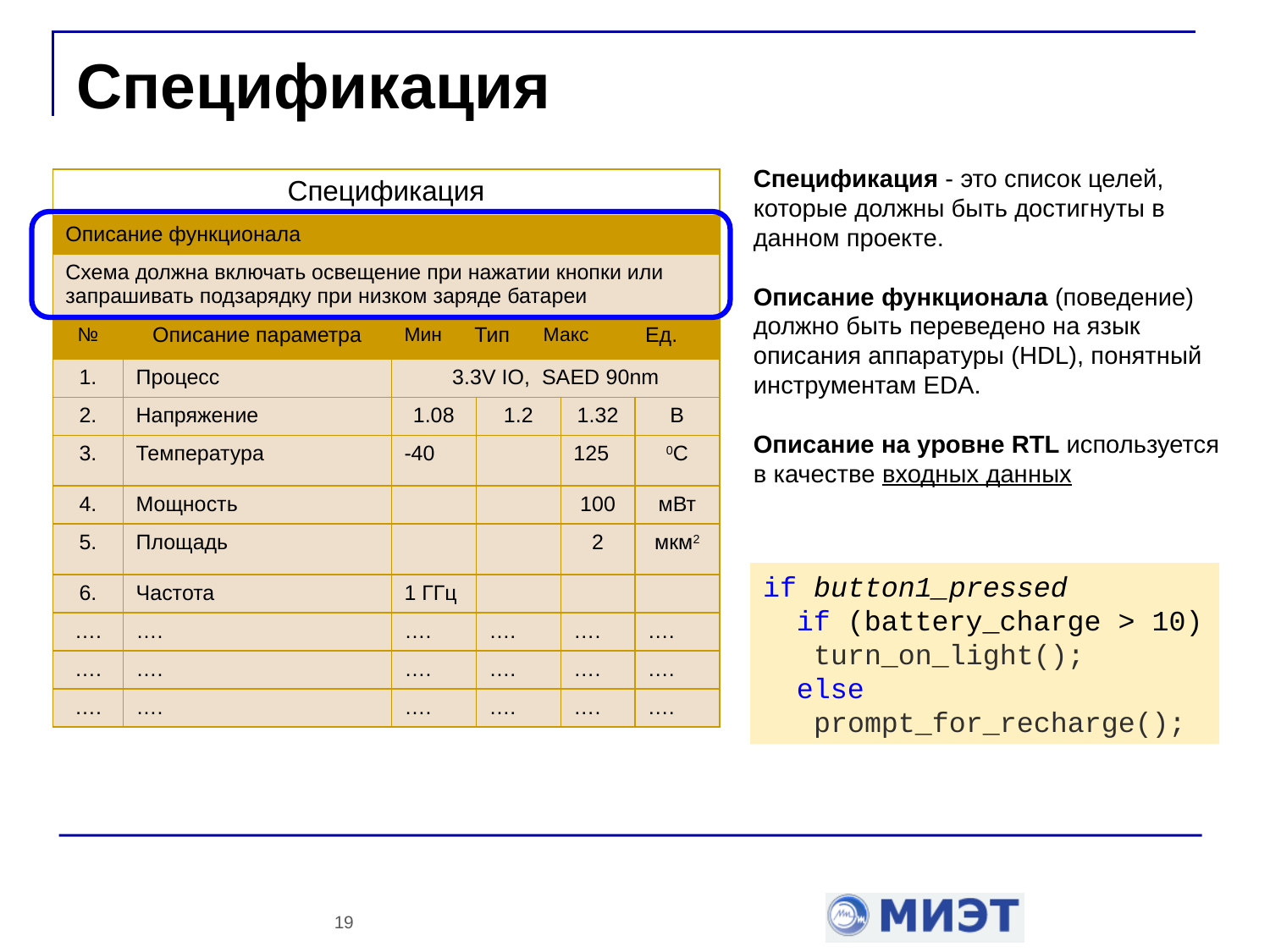

# Спецификация
Спецификация - это список целей, которые должны быть достигнуты в данном проекте.

Описание функционала (поведение) должно быть переведено на язык описания аппаратуры (HDL), понятный инструментам EDA.

Описание на уровне RTL используется в качестве входных данных
| Спецификация |  |  |  |  |  |  |  |  |
| --- | --- | --- | --- | --- | --- | --- | --- | --- |
| Описание функционала |  |  |  |  |  |  |  |  |
| Схема должна включать освещение при нажатии кнопки или запрашивать подзарядку при низком заряде батареи |  |  |  |  |  |  |  |  |
| № | Описание параметра | Мин | Тип |  | Макс |  | Ед. |  |
| 1. | Процесс | 3.3V IO, SAED 90nm |  |  |  |  |  |  |
| 2. | Напряжение | 1.08 |  | 1.2 |  | 1.32 |  | В |
| 3. | Температура | -40 |  |  |  | 125 |  | 0C |
| 4. | Мощность |  |  |  |  | 100 |  | мВт |
| 5. | Площадь |  |  |  |  | 2 |  | мкм2 |
| 6. | Частота | 1 ГГц |  |  |  |  |  |  |
| …. | …. | …. |  | …. |  | …. |  | …. |
| …. | …. | …. |  | …. |  | …. |  | …. |
| …. | …. | …. |  | …. |  | …. |  | …. |

if button1_pressed
  if (battery_charge > 10)
   turn_on_light();
  else
   prompt_for_recharge();